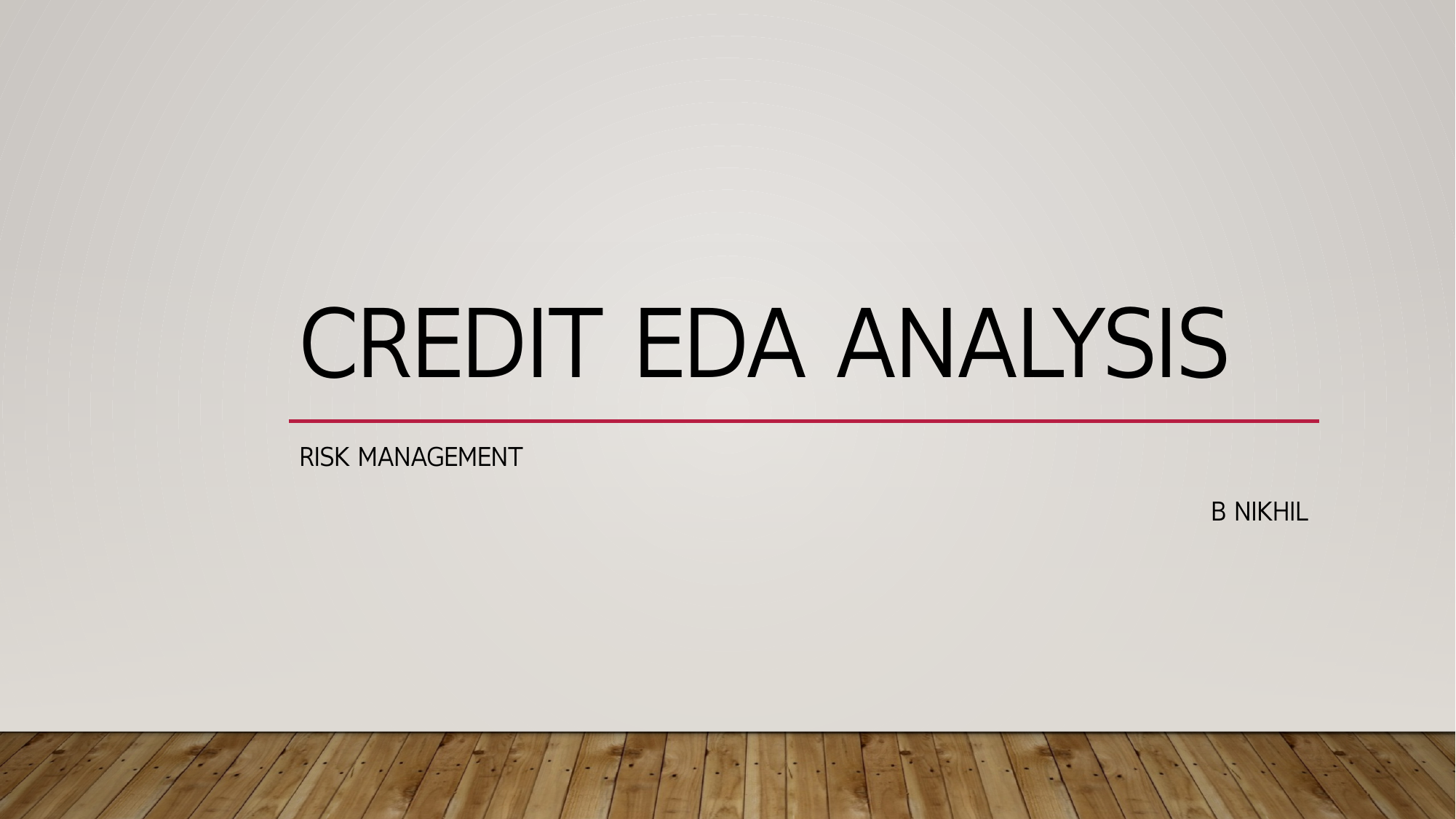

# Credit EDA ANALYSIS
Risk management
B Nikhil